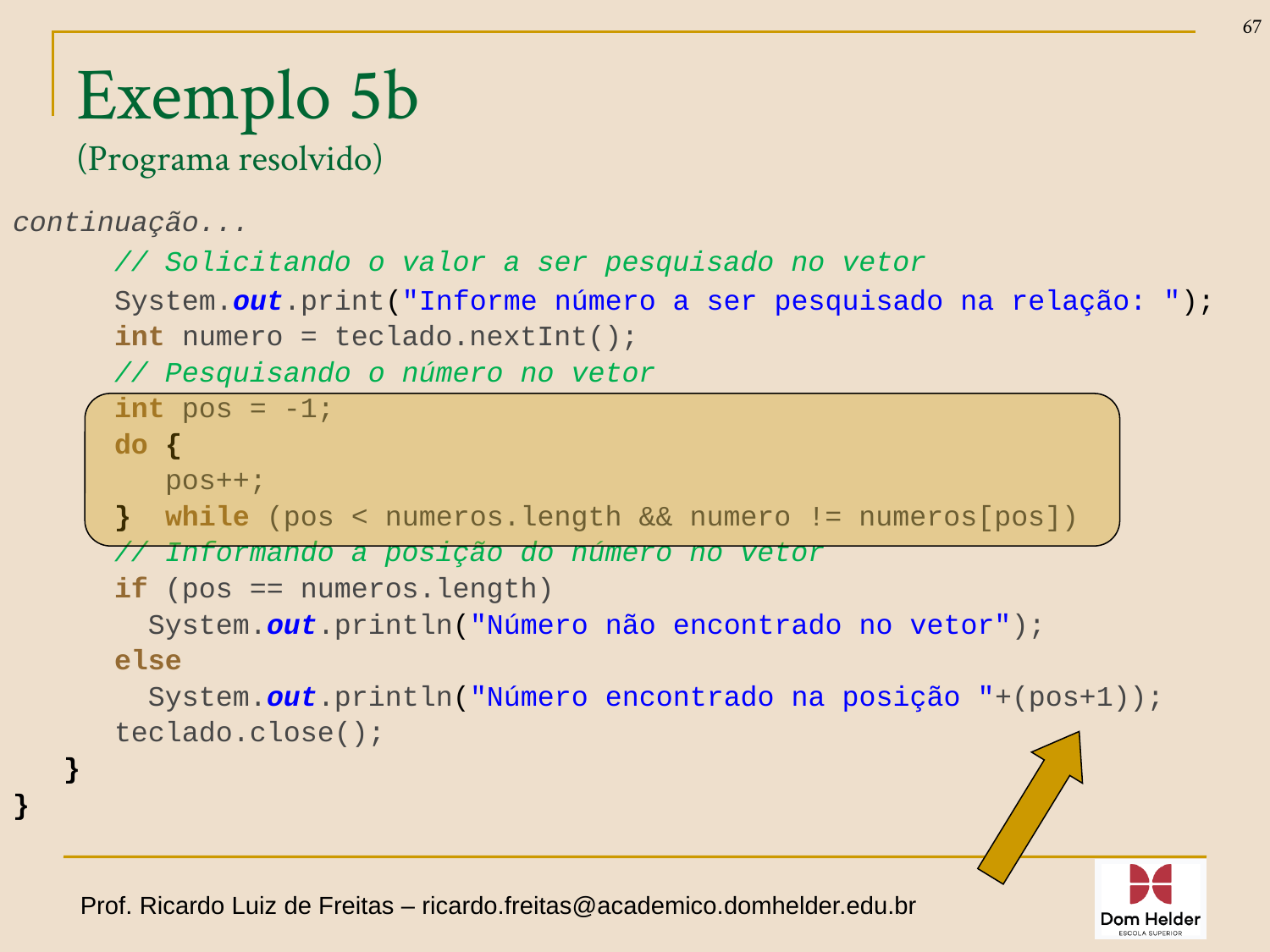

67
# Exemplo 5b (Programa resolvido)
continuação...
      // Solicitando o valor a ser pesquisado no vetor
      System.out.print("Informe número a ser pesquisado na relação: ");
      int numero = teclado.nextInt();
      // Pesquisando o número no vetor
      int pos = -1;
      do {
         pos++;
      }  while (pos < numeros.length && numero != numeros[pos])
      // Informando a posição do número no vetor
      if (pos == numeros.length)
        System.out.println("Número não encontrado no vetor");
      else
        System.out.println("Número encontrado na posição "+(pos+1));
      teclado.close();
   }
}